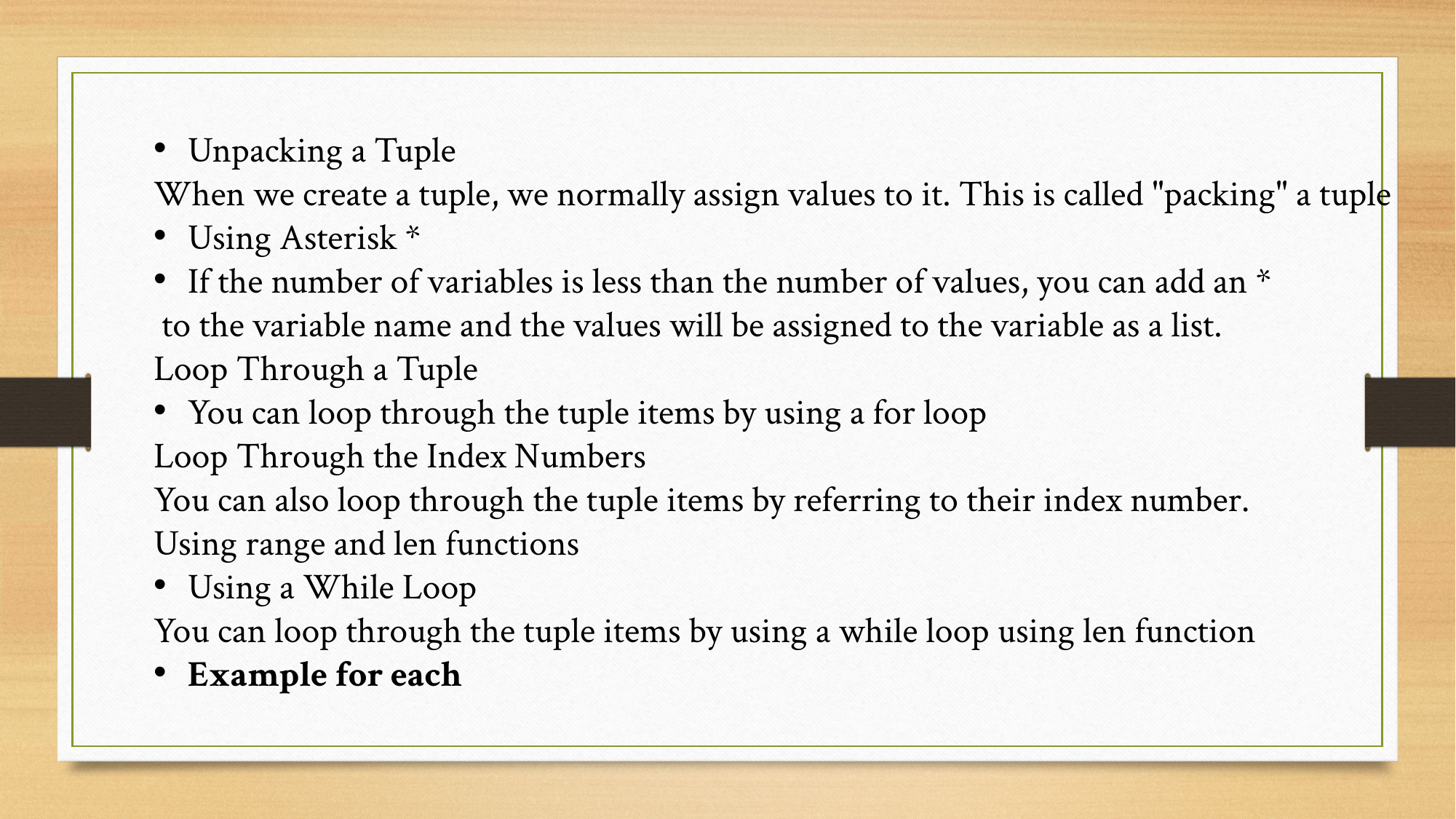

Unpacking a Tuple
When we create a tuple, we normally assign values to it. This is called "packing" a tuple
Using Asterisk *
If the number of variables is less than the number of values, you can add an *
 to the variable name and the values will be assigned to the variable as a list.
Loop Through a Tuple
You can loop through the tuple items by using a for loop
Loop Through the Index Numbers
You can also loop through the tuple items by referring to their index number.
Using range and len functions
Using a While Loop
You can loop through the tuple items by using a while loop using len function
Example for each